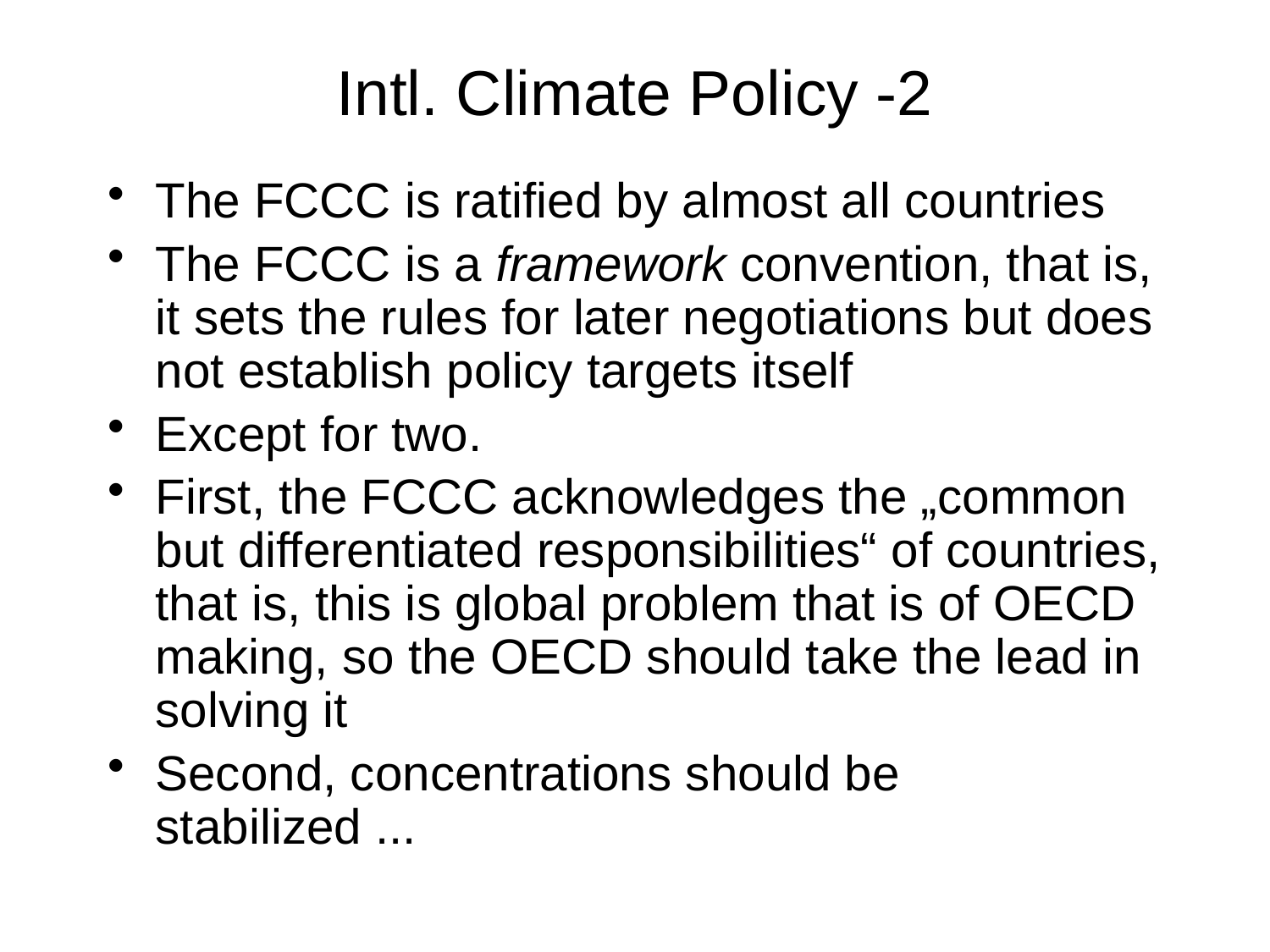

# Intl. Climate Policy -2
The FCCC is ratified by almost all countries
The FCCC is a framework convention, that is, it sets the rules for later negotiations but does not establish policy targets itself
Except for two.
First, the FCCC acknowledges the „common but differentiated responsibilities“ of countries, that is, this is global problem that is of OECD making, so the OECD should take the lead in solving it
Second, concentrations should be stabilized ...